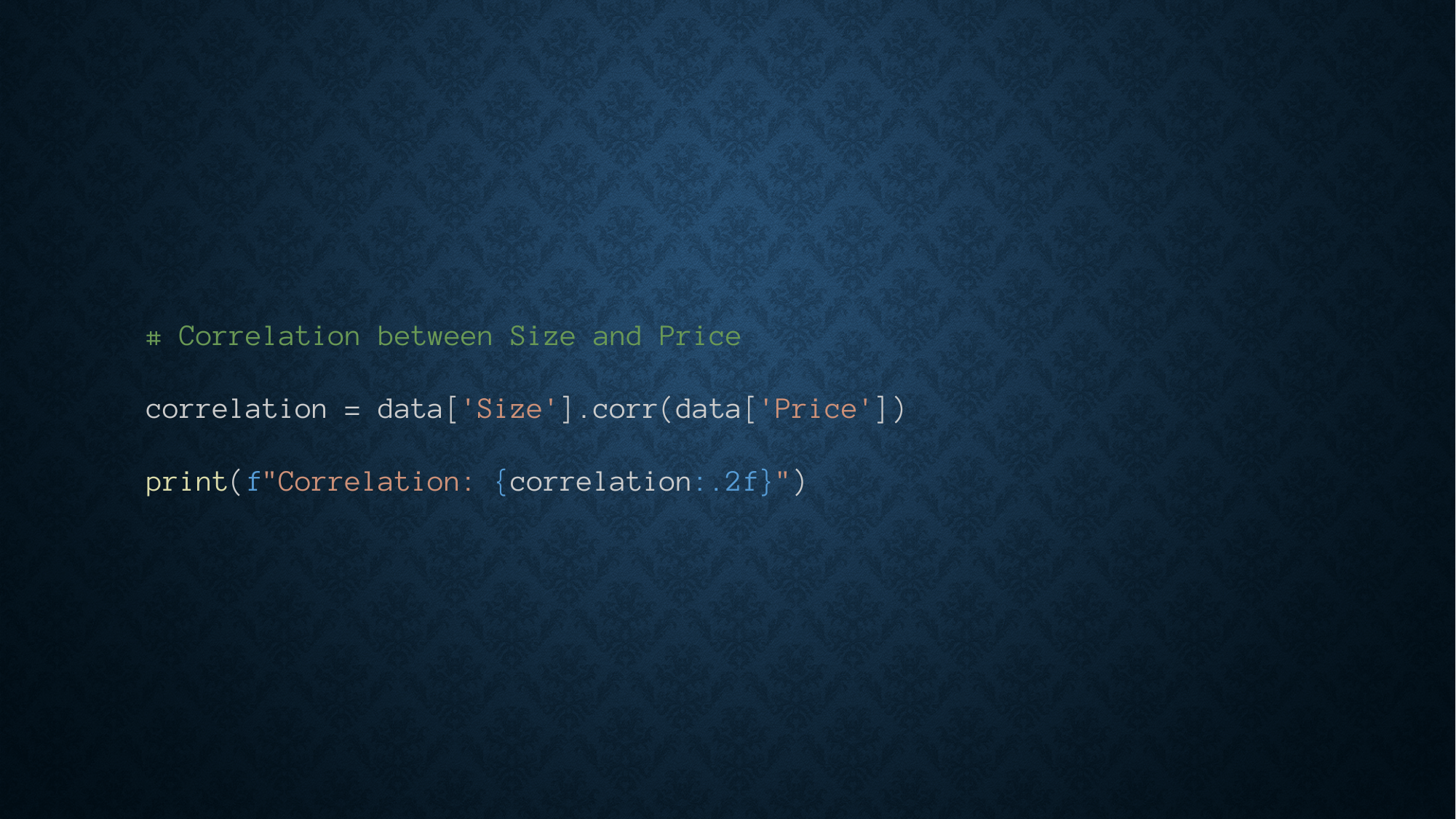

#
# Correlation between Size and Price
correlation = data['Size'].corr(data['Price'])
print(f"Correlation: {correlation:.2f}")